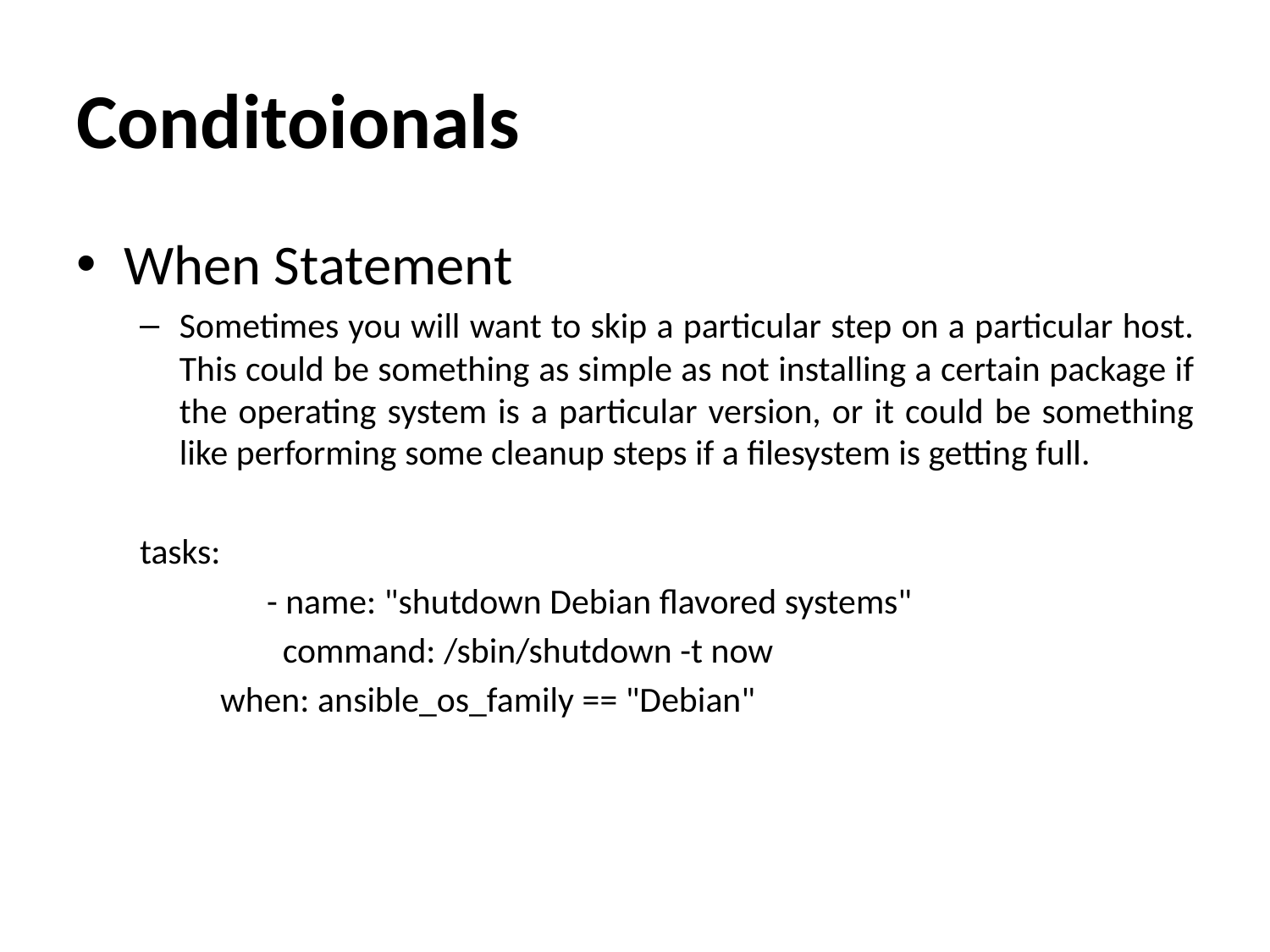

# Conditoionals
When Statement
Sometimes you will want to skip a particular step on a particular host. This could be something as simple as not installing a certain package if the operating system is a particular version, or it could be something like performing some cleanup steps if a filesystem is getting full.

tasks:
	- name: "shutdown Debian flavored systems"
	  command: /sbin/shutdown -t now
          when: ansible_os_family == "Debian"